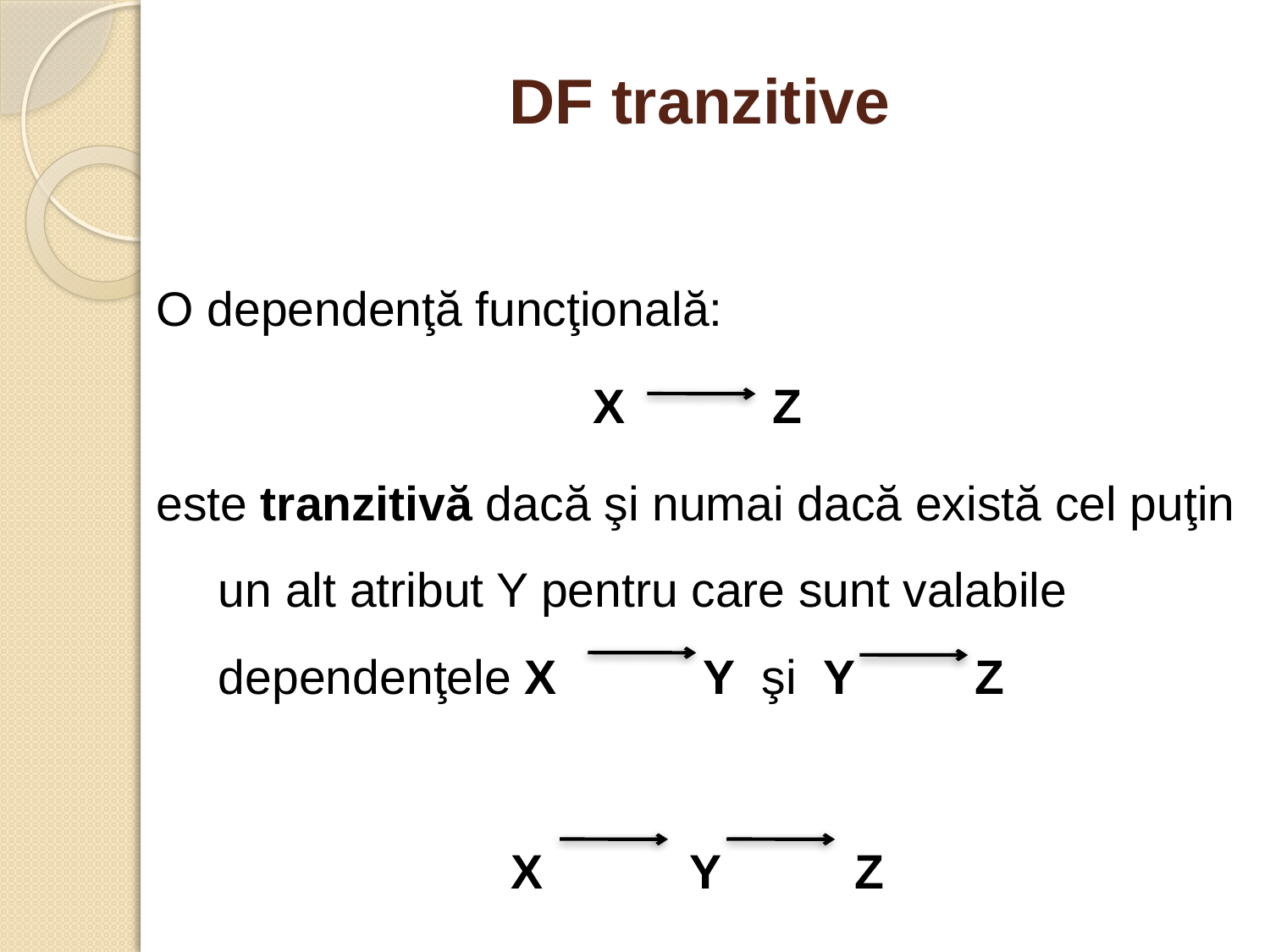

# DF tranzitive
O dependenţă funcţională:
X           Z
este tranzitivă dacă şi numai dacă există cel puţin un alt atribut Y pentru care sunt valabile dependenţele X           Y  şi  Y         Z

X           Y          Z